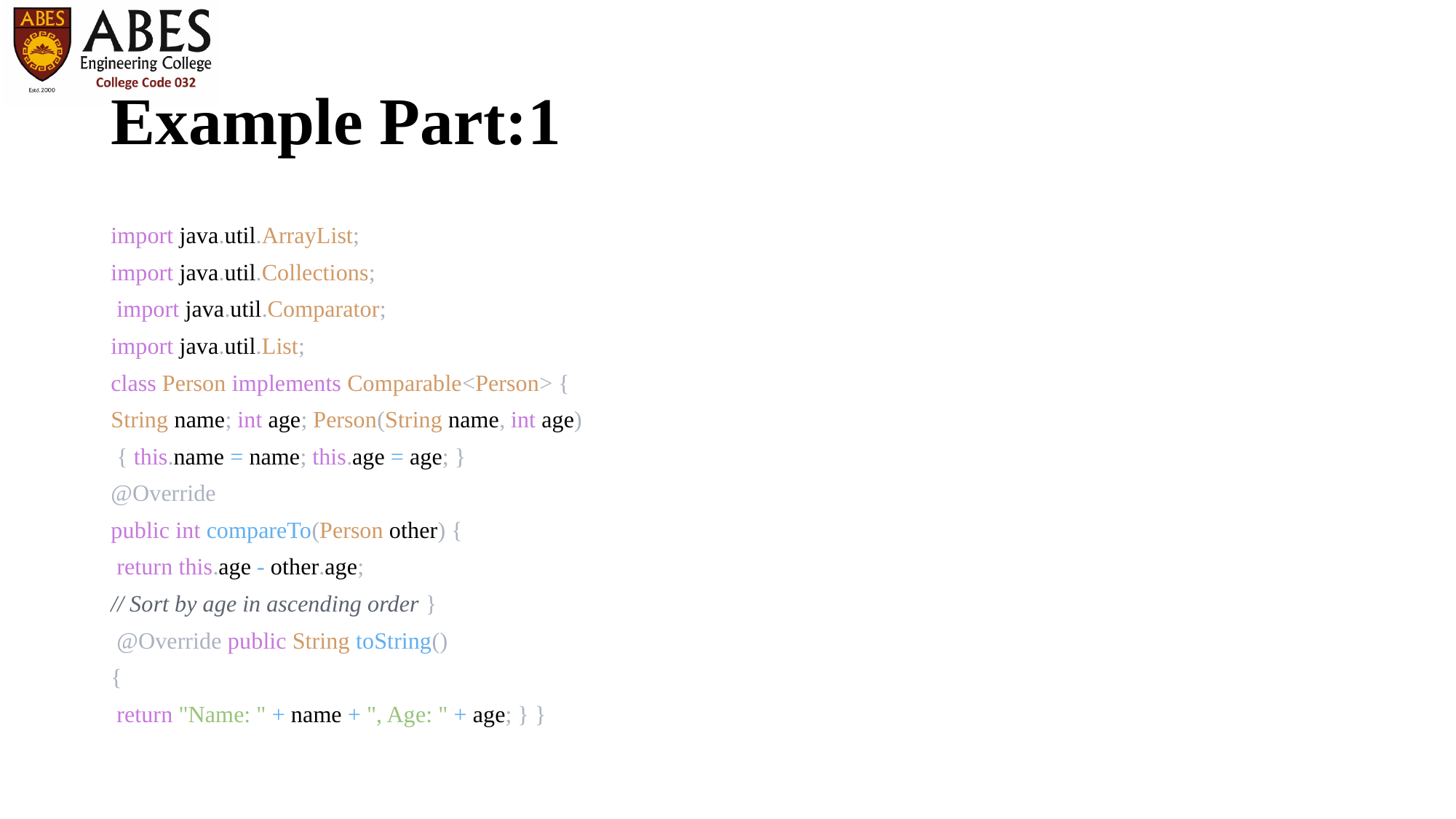

# Example Part:1
import java.util.ArrayList;
import java.util.Collections;
 import java.util.Comparator;
import java.util.List;
class Person implements Comparable<Person> {
String name; int age; Person(String name, int age)
 { this.name = name; this.age = age; }
@Override
public int compareTo(Person other) {
 return this.age - other.age;
// Sort by age in ascending order }
 @Override public String toString()
{
 return "Name: " + name + ", Age: " + age; } }